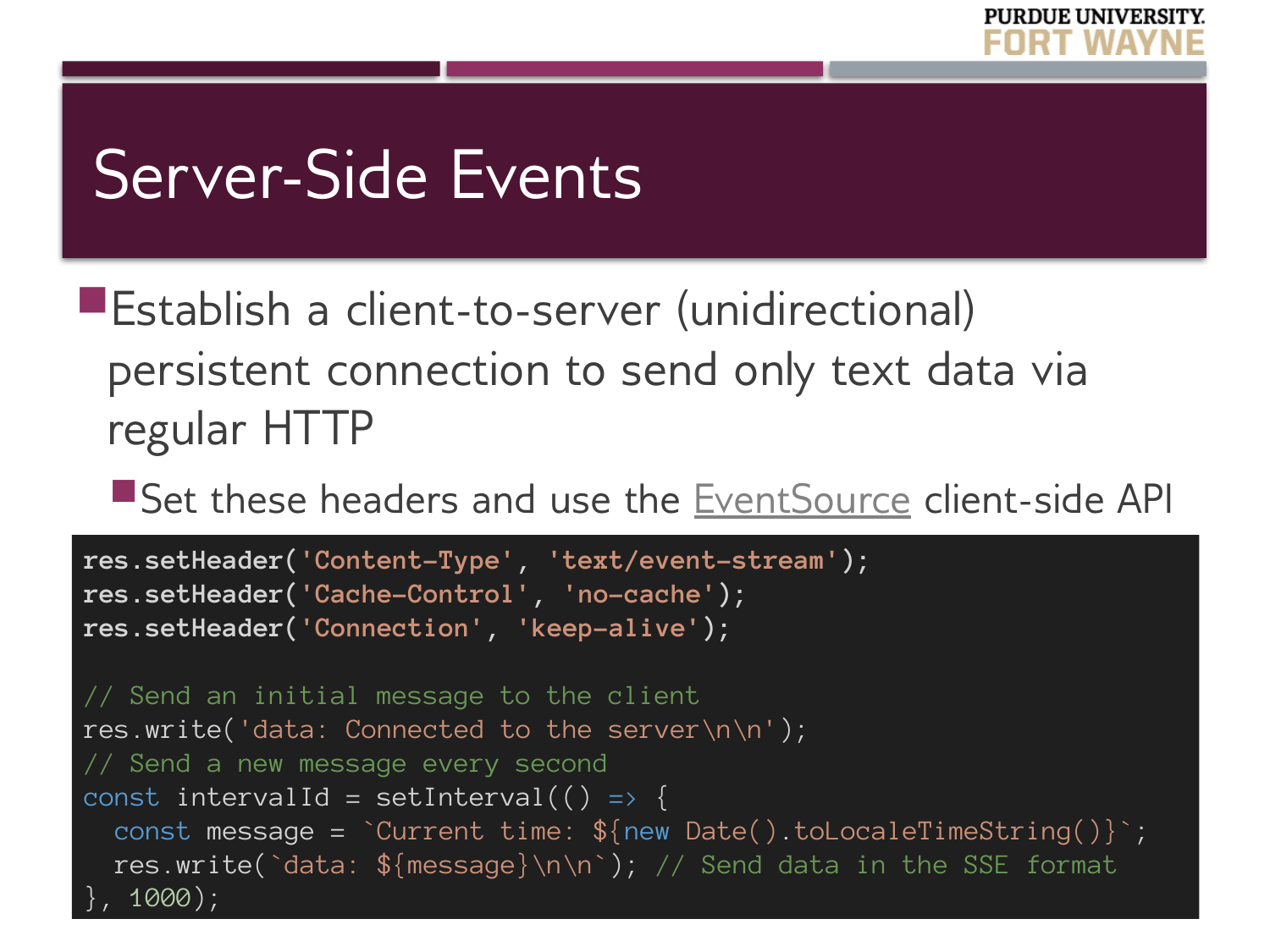

# Server-Side Events
Establish a client-to-server (unidirectional) persistent connection to send only text data via regular HTTP
Set these headers and use the EventSource client-side API
res.setHeader('Content-Type', 'text/event-stream');
res.setHeader('Cache-Control', 'no-cache');
res.setHeader('Connection', 'keep-alive');

// Send an initial message to the client
res.write('data: Connected to the server\n\n');
// Send a new message every second
const intervalId = setInterval(() => {
  const message = `Current time: ${new Date().toLocaleTimeString()}`;
  res.write(`data: ${message}\n\n`); // Send data in the SSE format
}, 1000);